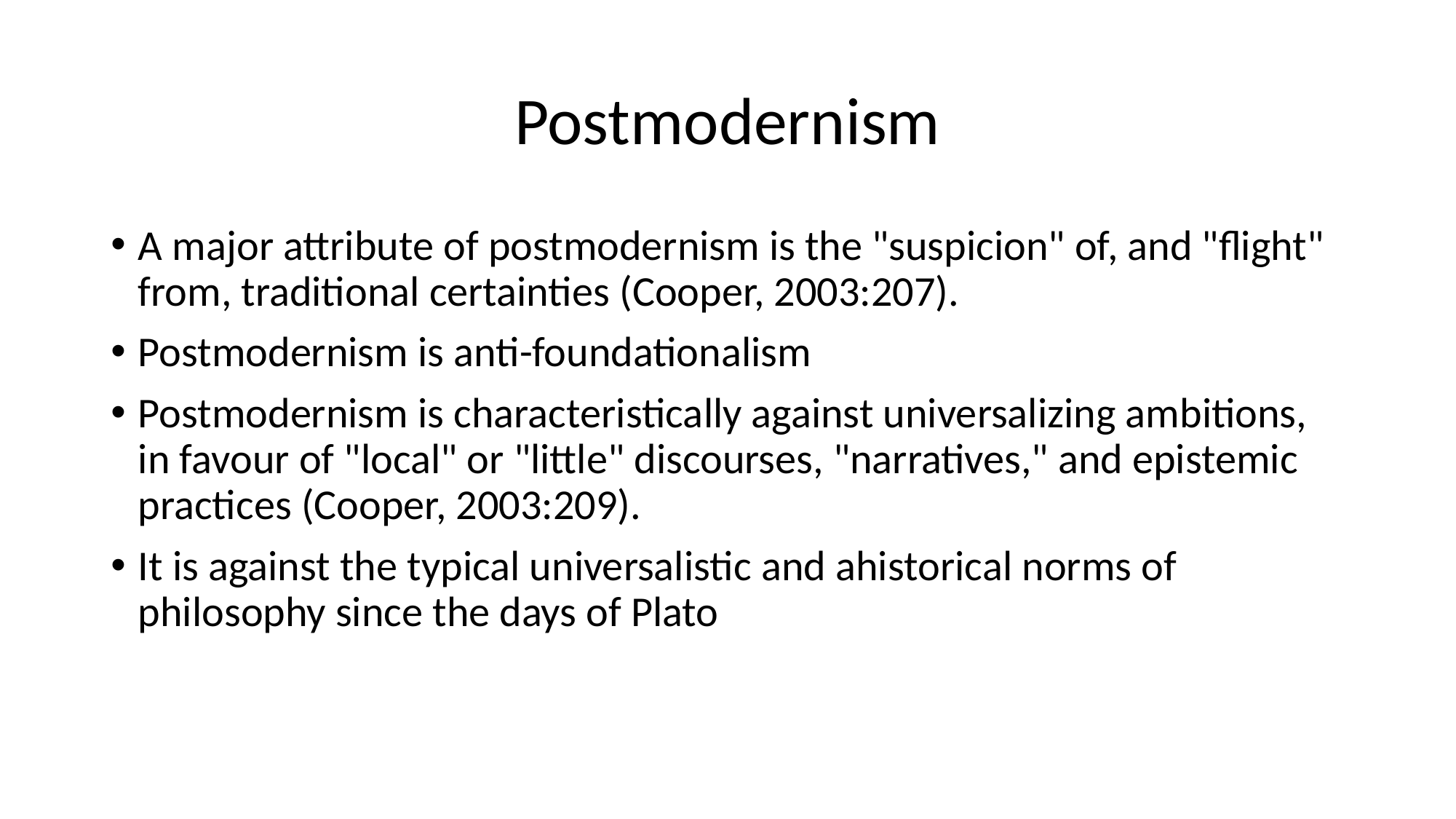

# Postmodernism
A major attribute of postmodernism is the "suspicion" of, and "flight" from, traditional certainties (Cooper, 2003:207).
Postmodernism is anti-foundationalism
Postmodernism is characteristically against universalizing ambitions, in favour of "local" or "little" discourses, "narratives," and epistemic practices (Cooper, 2003:209).
It is against the typical universalistic and ahistorical norms of philosophy since the days of Plato